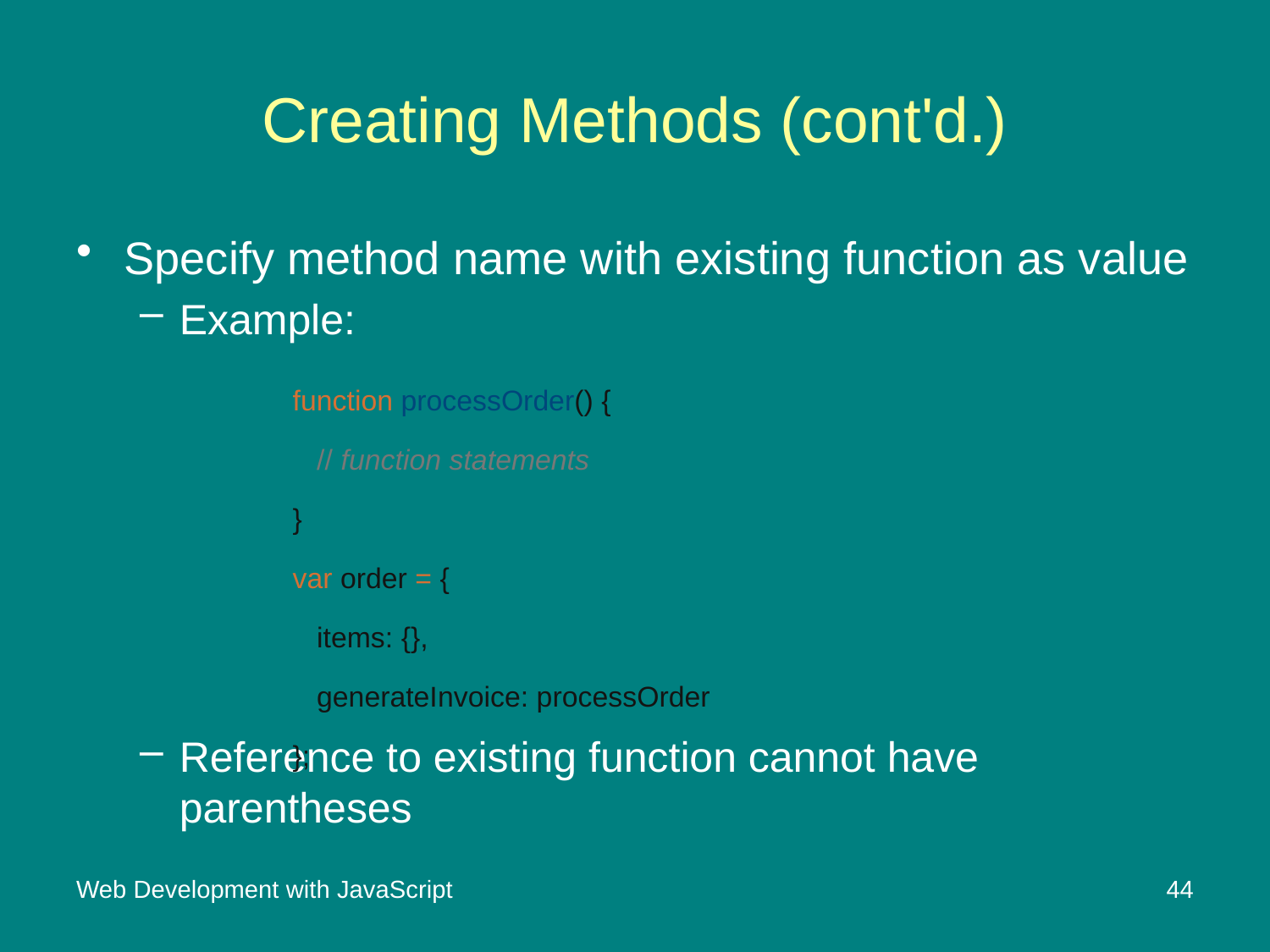

# Creating Methods (cont'd.)
Specify method name with existing function as value
Example:

Reference to existing function cannot have parentheses
function processOrder() {
   // function statements
}
var order = {
   items: {},
   generateInvoice: processOrder
};
Web Development with JavaScript
44